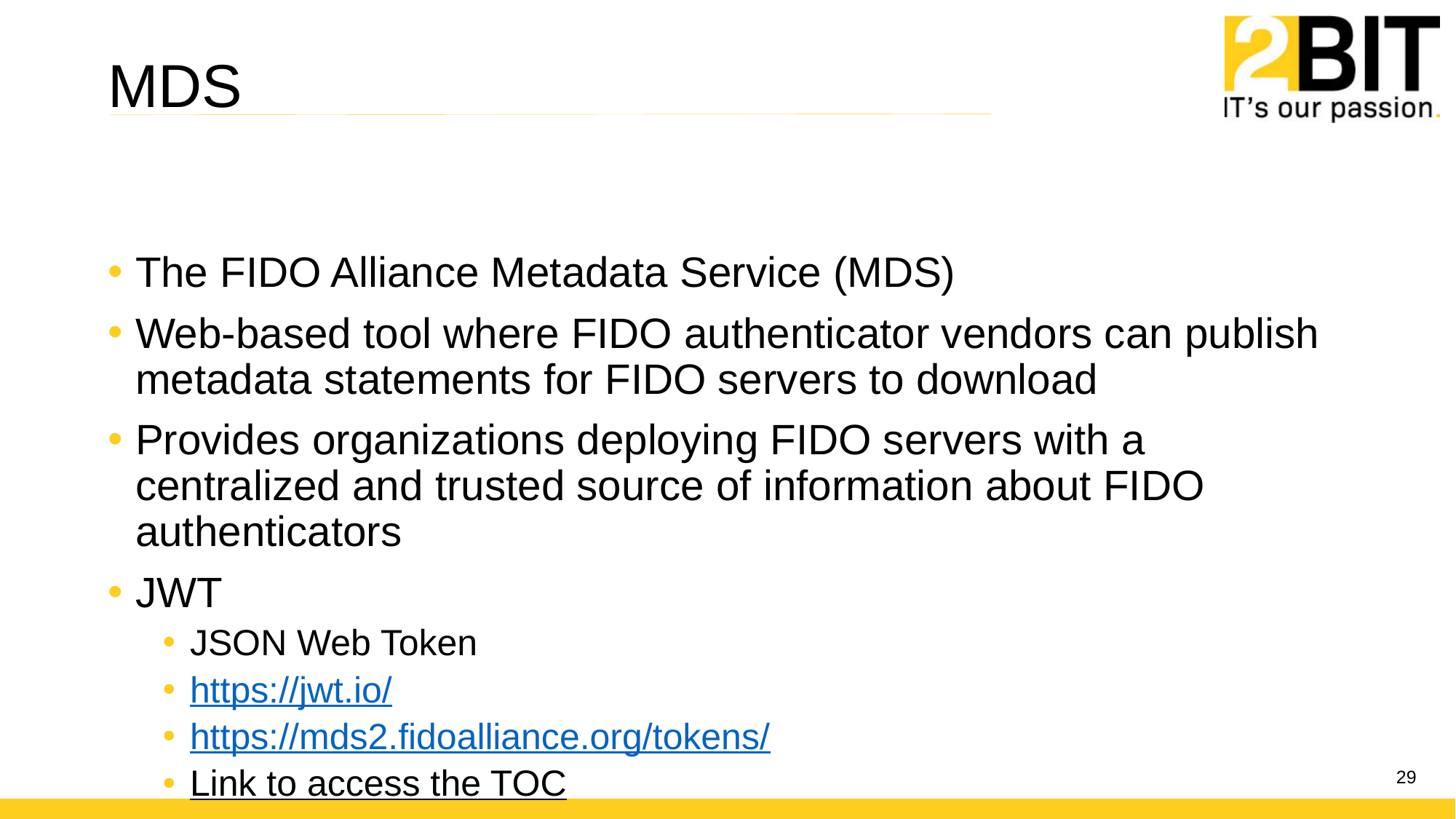

# MDS
The FIDO Alliance Metadata Service (MDS)
Web-based tool where FIDO authenticator vendors can publish metadata statements for FIDO servers to download
Provides organizations deploying FIDO servers with a centralized and trusted source of information about FIDO authenticators
JWT
JSON Web Token
https://jwt.io/
https://mds2.fidoalliance.org/tokens/
Link to access the TOC